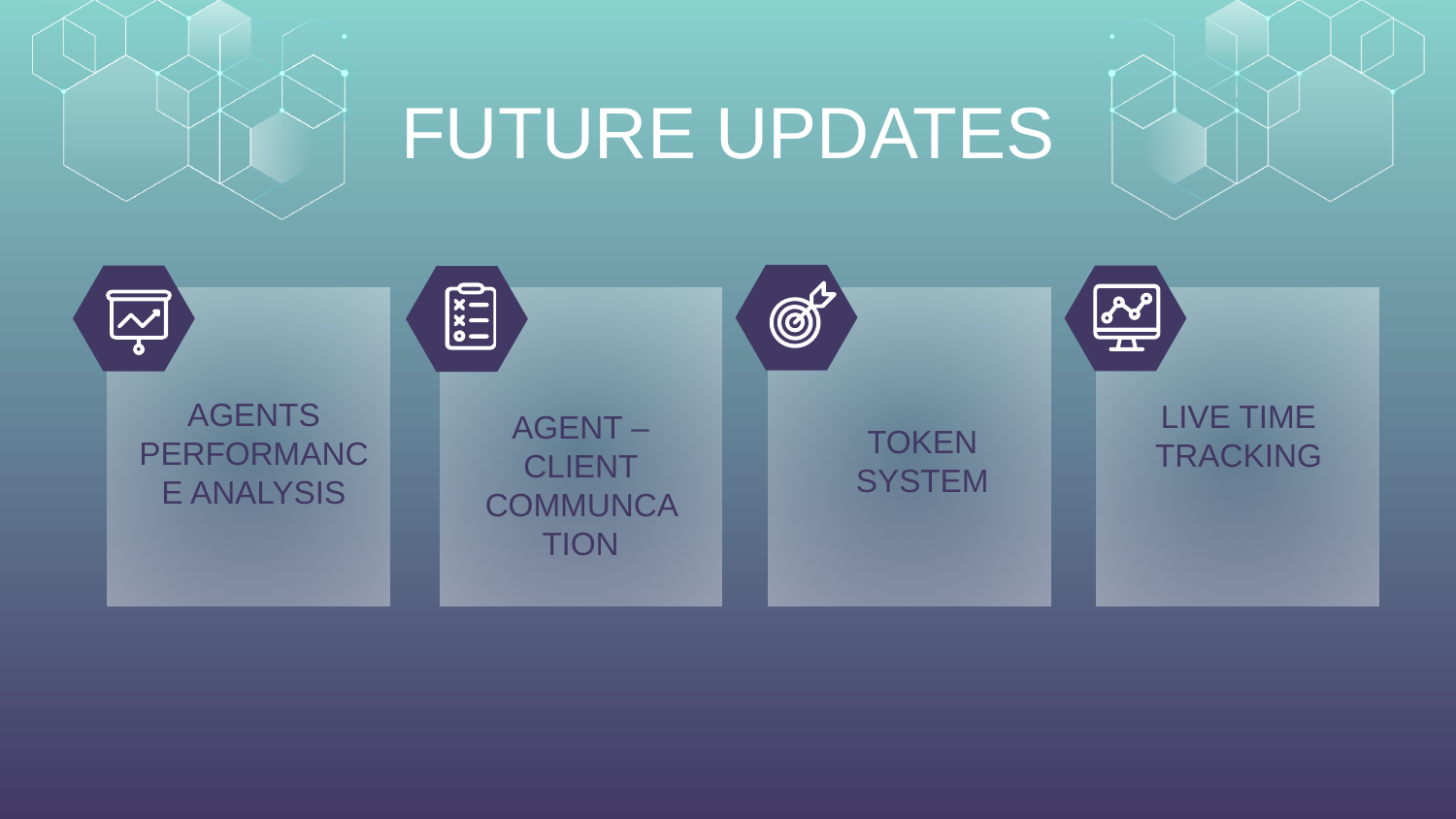

# FUTURE UPDATES

AGENTS PERFORMANCE ANALYSIS
LIVE TIME TRACKING
AGENT –CLIENT COMMUNCATION
TOKEN SYSTEM